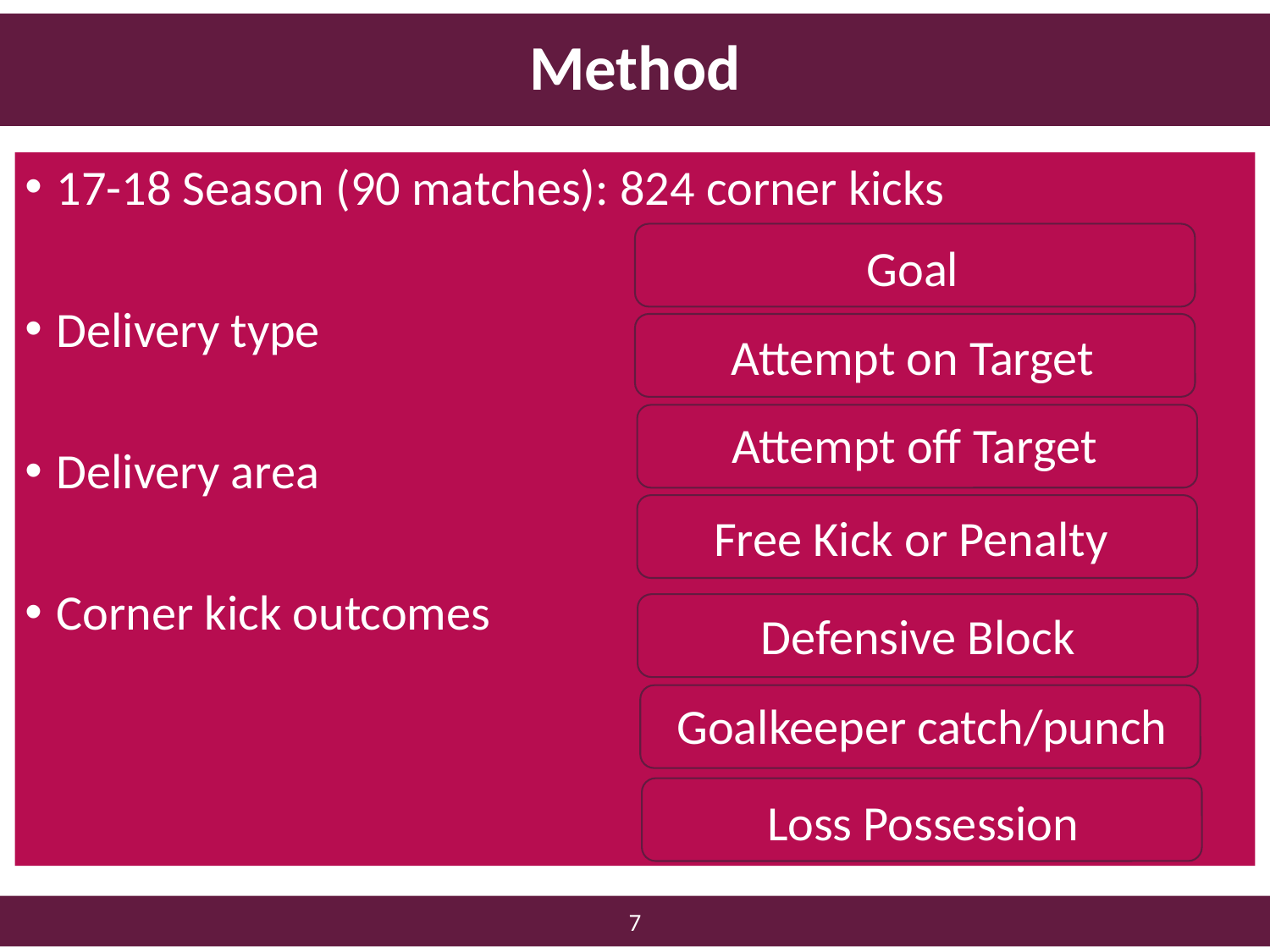

# Method
17-18 Season (90 matches): 824 corner kicks

Delivery type

Delivery area

Corner kick outcomes

Goal

Attempt on Target

Attempt off Target

Free Kick or Penalty

Defensive Block

Goalkeeper catch/punch

Loss Possession
7